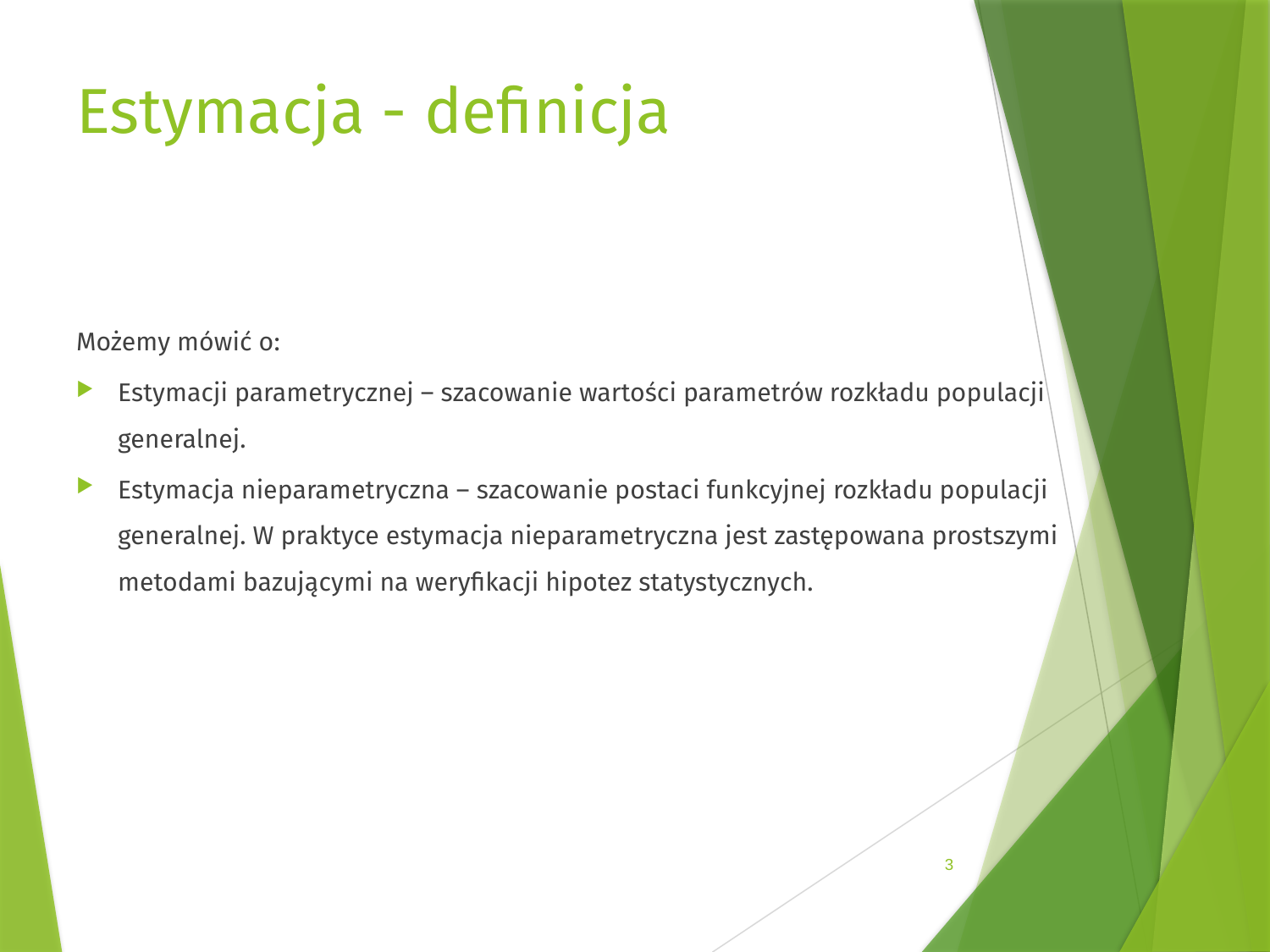

# Estymacja - definicja

Możemy mówić o:
Estymacji parametrycznej – szacowanie wartości parametrów rozkładu populacji generalnej.
Estymacja nieparametryczna – szacowanie postaci funkcyjnej rozkładu populacji generalnej. W praktyce estymacja nieparametryczna jest zastępowana prostszymi metodami bazującymi na weryfikacji hipotez statystycznych.

3